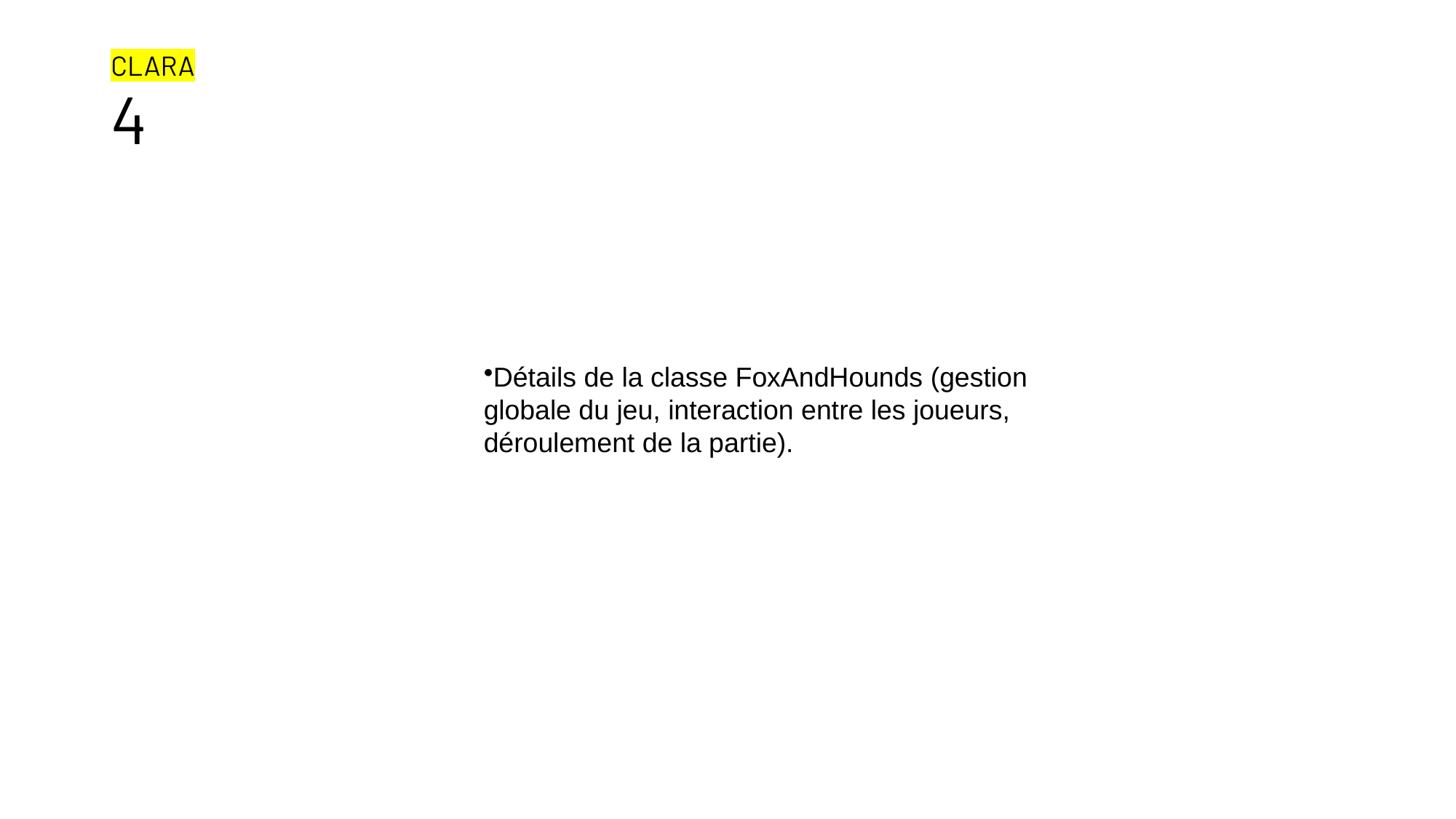

# 4
CLARA
Détails de la classe FoxAndHounds (gestion globale du jeu, interaction entre les joueurs, déroulement de la partie).